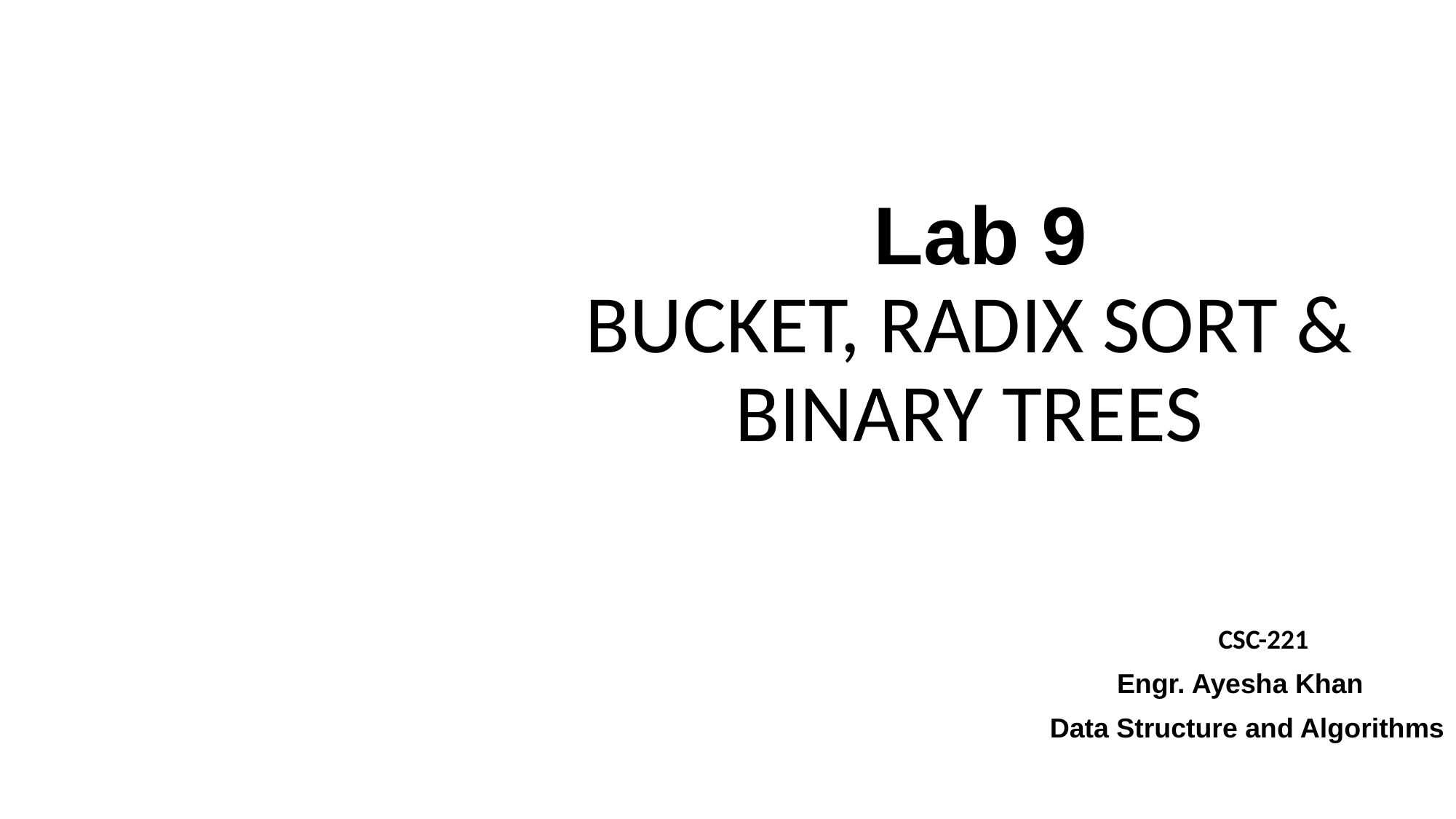

Lab 9
BUCKET, RADIX SORT & BINARY TREES
CSC-221
Engr. Ayesha Khan
Data Structure and Algorithms